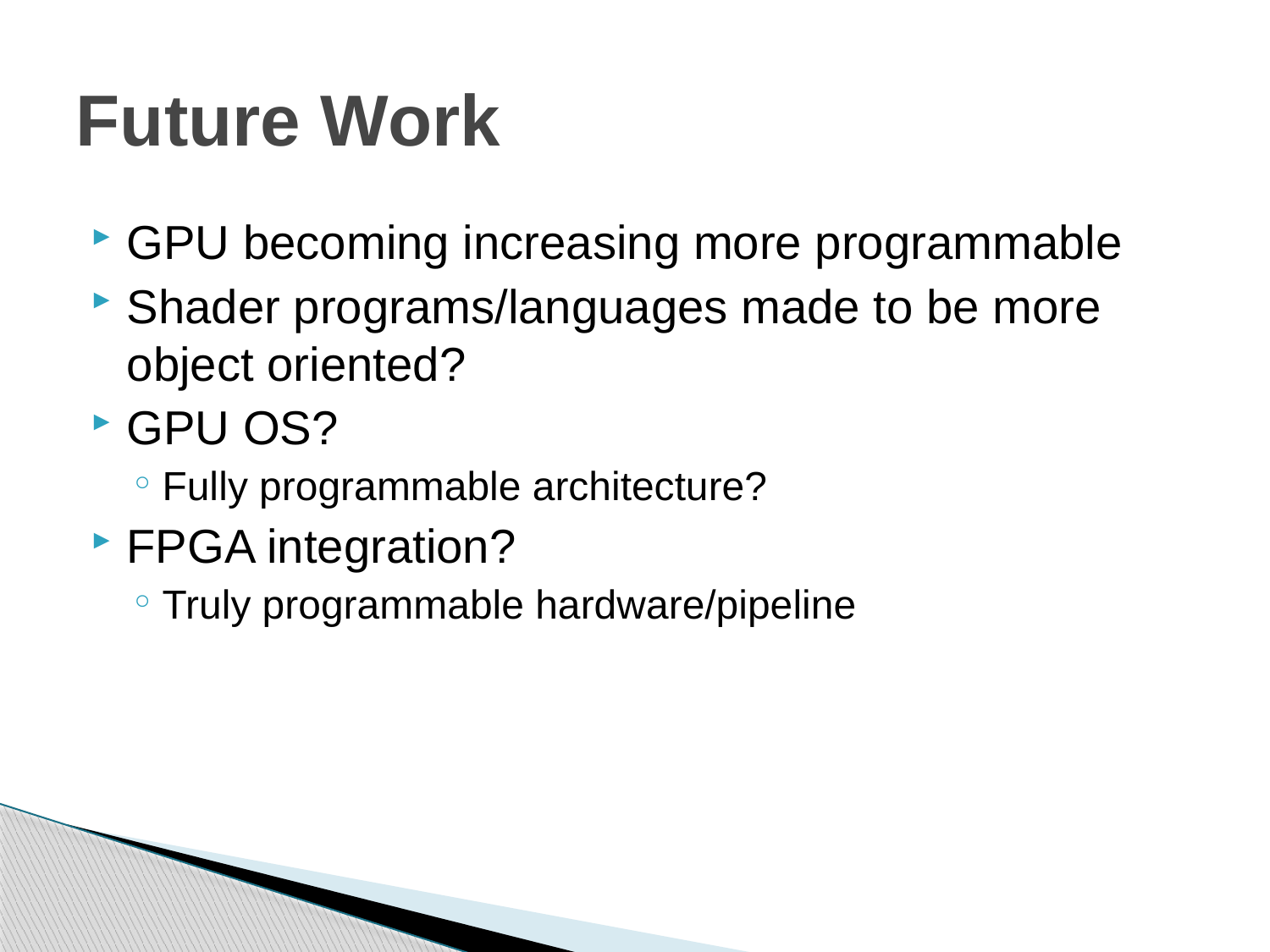

# Future Work
GPU becoming increasing more programmable
Shader programs/languages made to be more object oriented?
GPU OS?
Fully programmable architecture?
FPGA integration?
Truly programmable hardware/pipeline